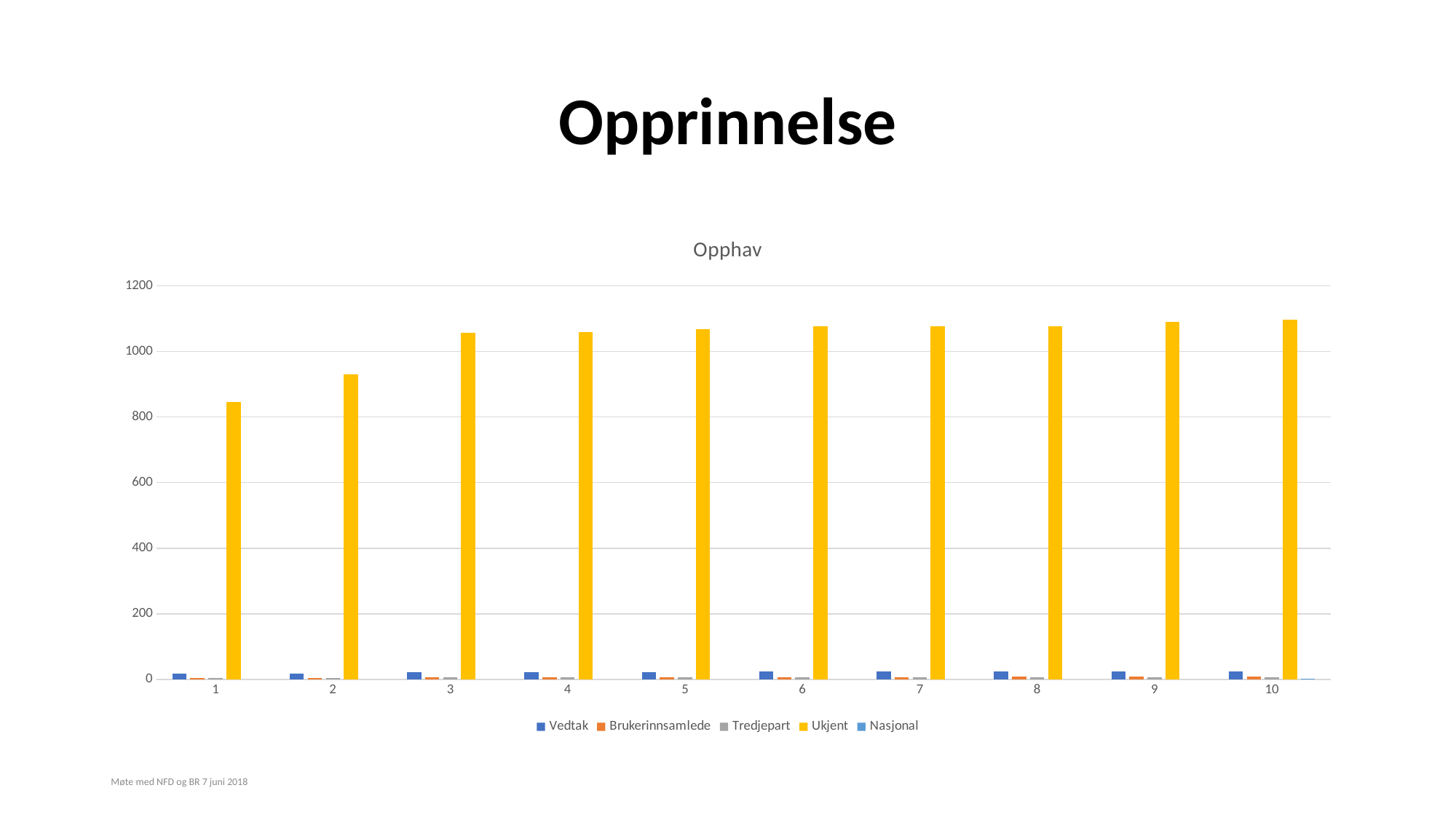

# Opprinnelse

### Chart: Opphav

| Category | Vedtak | Brukerinnsamlede | Tredjepart | Ukjent | Nasjonal |
|---|---|---|---|---|---|
Møte med NFD og BR 7 juni 2018